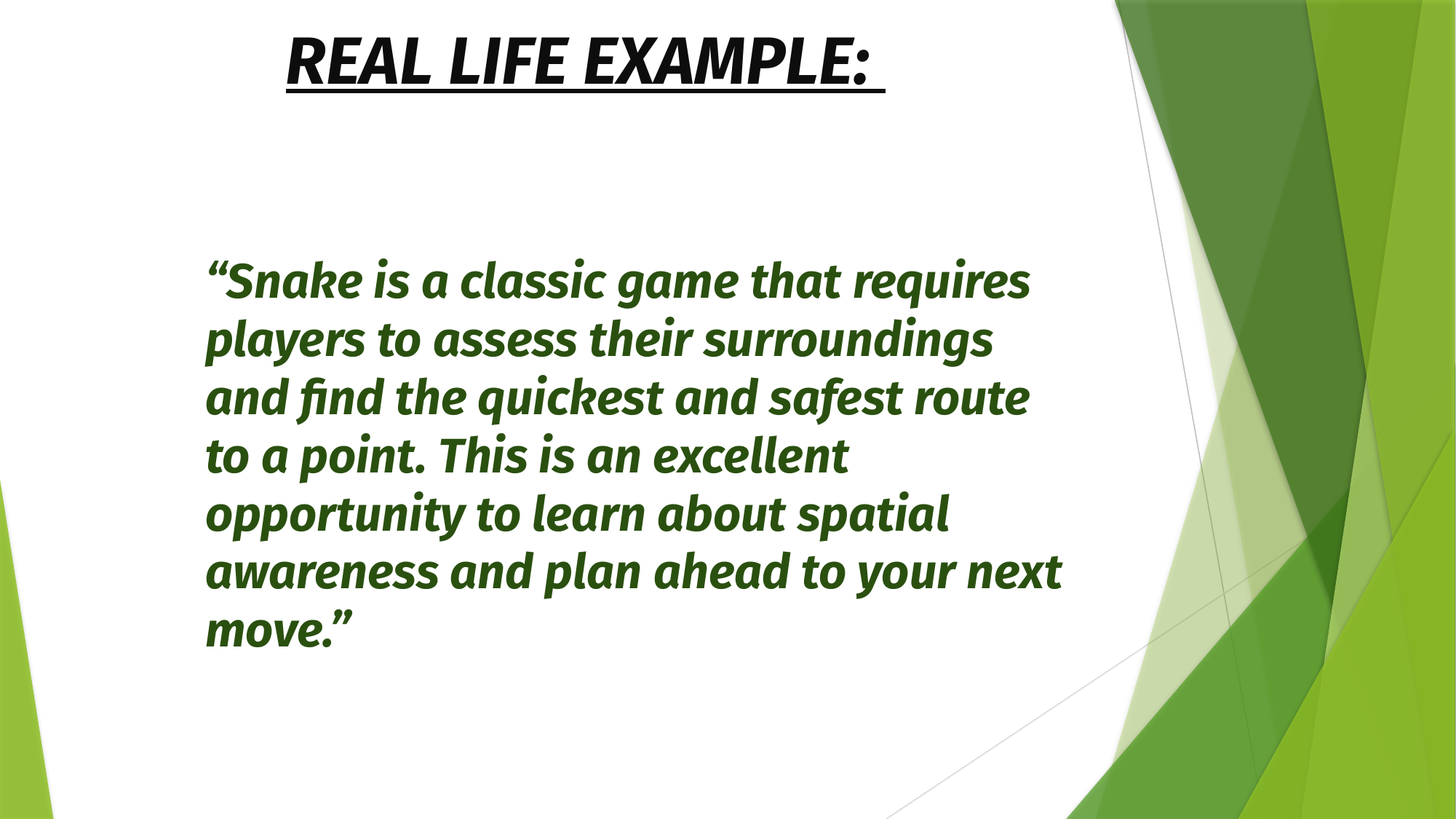

REAL LIFE EXAMPLE:
“Snake is a classic game that requires players to assess their surroundings and find the quickest and safest route to a point. This is an excellent opportunity to learn about spatial awareness and plan ahead to your next move.”